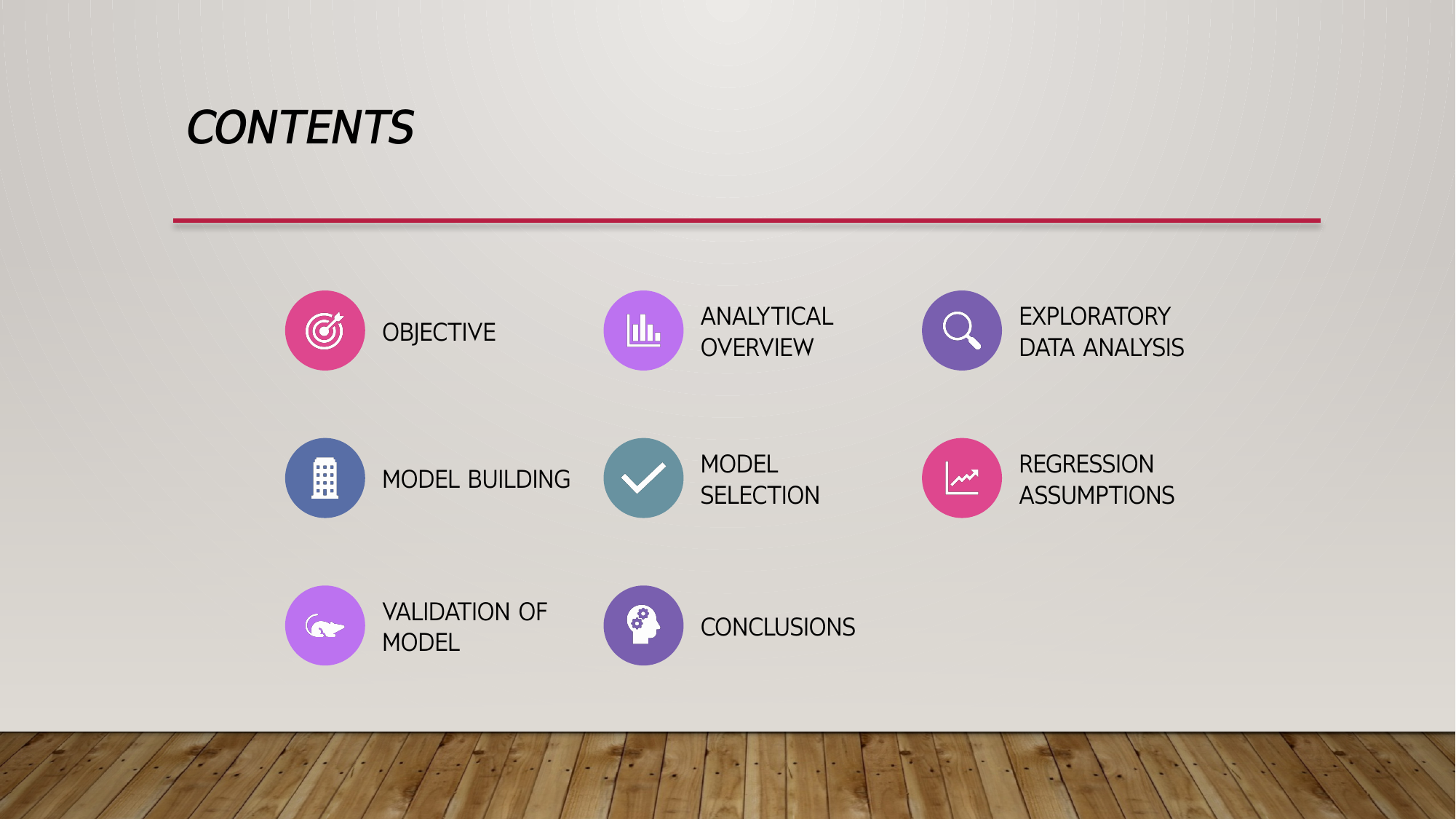

# CONTENTS
OBJECTIVE
ANALYTICAL OVERVIEW
EXPLORATORY DATA ANALYSIS
MODEL BUILDING
MODEL SELECTION
REGRESSION ASSUMPTIONS
VALIDATION OF MODEL
CONCLUSIONS